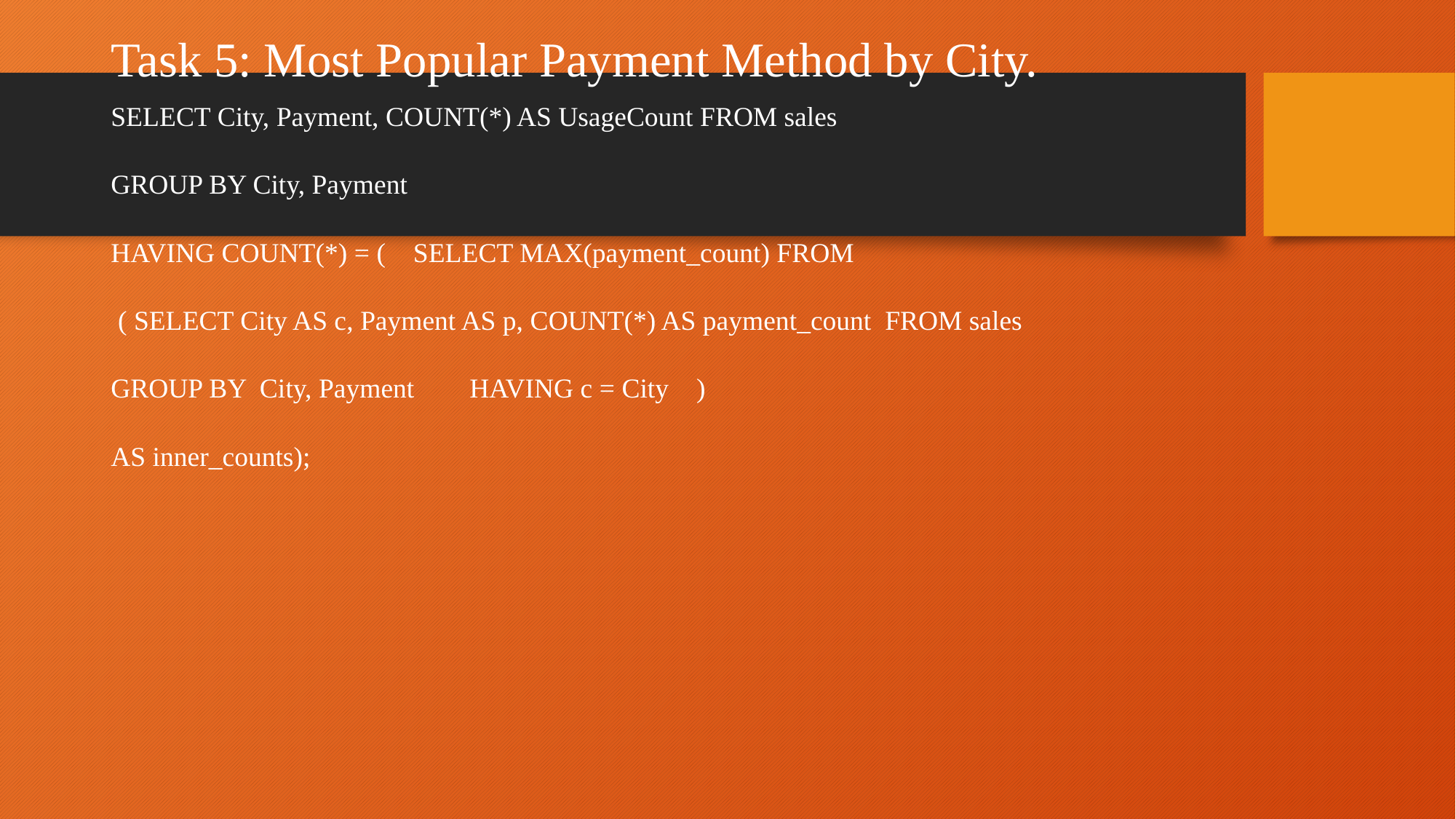

# Task 5: Most Popular Payment Method by City.
SELECT City, Payment, COUNT(*) AS UsageCount FROM sales
GROUP BY City, Payment
HAVING COUNT(*) = (    SELECT MAX(payment_count) FROM
 ( SELECT City AS c, Payment AS p, COUNT(*) AS payment_count  FROM sales
GROUP BY  City, Payment        HAVING c = City    )
AS inner_counts);